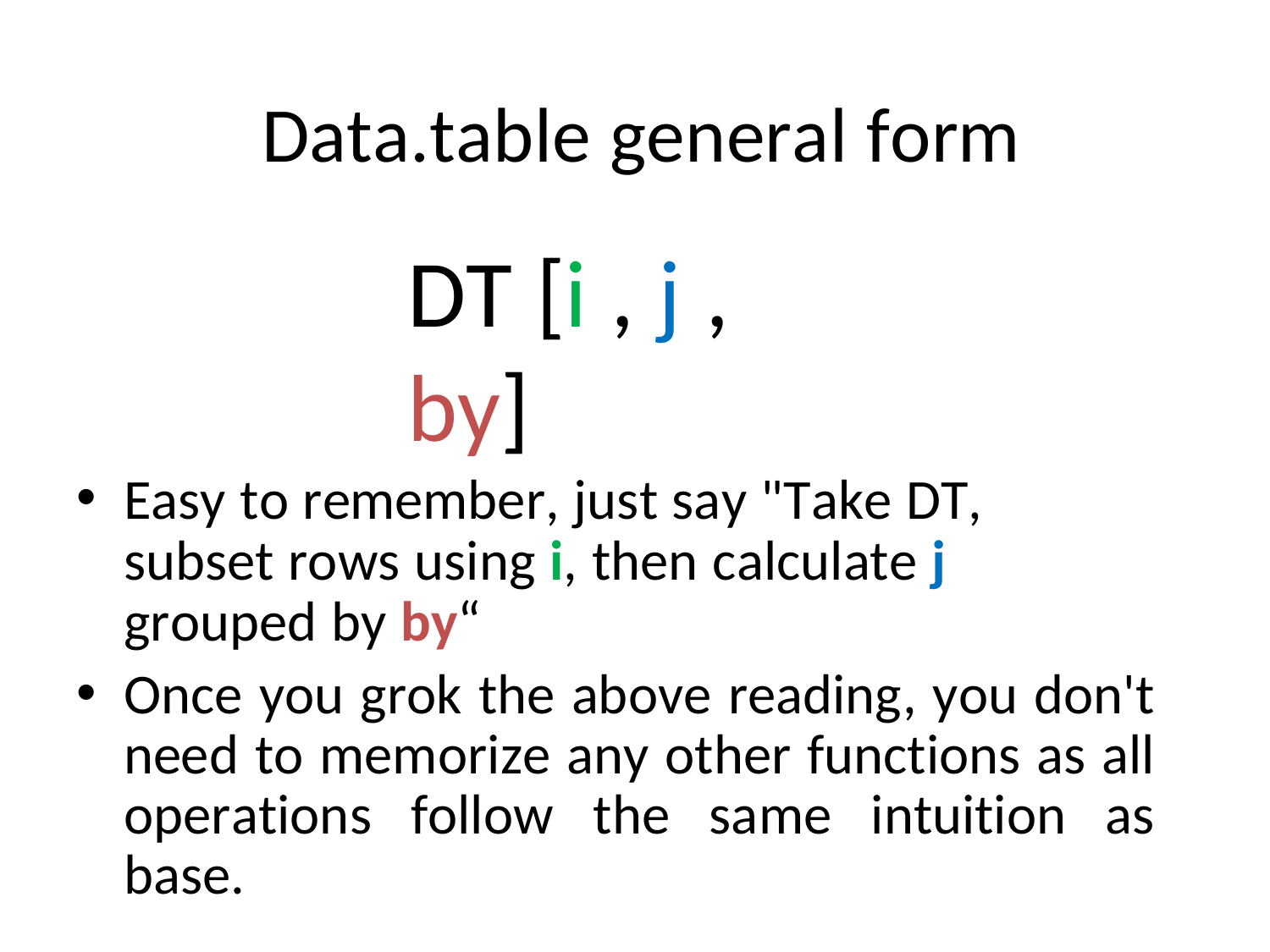

# Data.table general form
DT [i , j , by]
Easy to remember, just say "Take DT, subset rows using i, then calculate j grouped by by“
Once you grok the above reading, you don't need to memorize any other functions as all operations follow the same intuition as base.